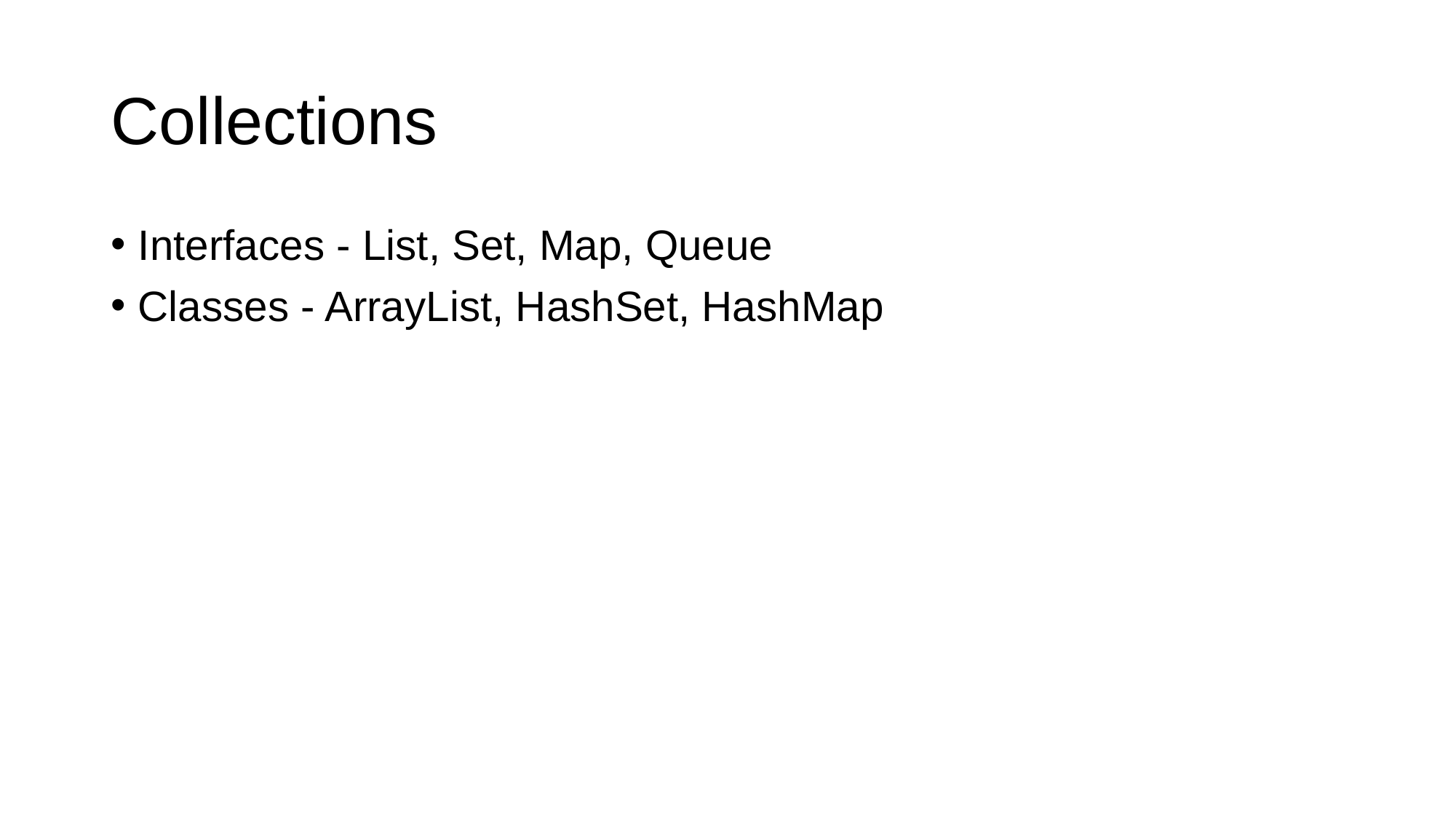

# Collections
Interfaces - List, Set, Map, Queue
Classes - ArrayList, HashSet, HashMap